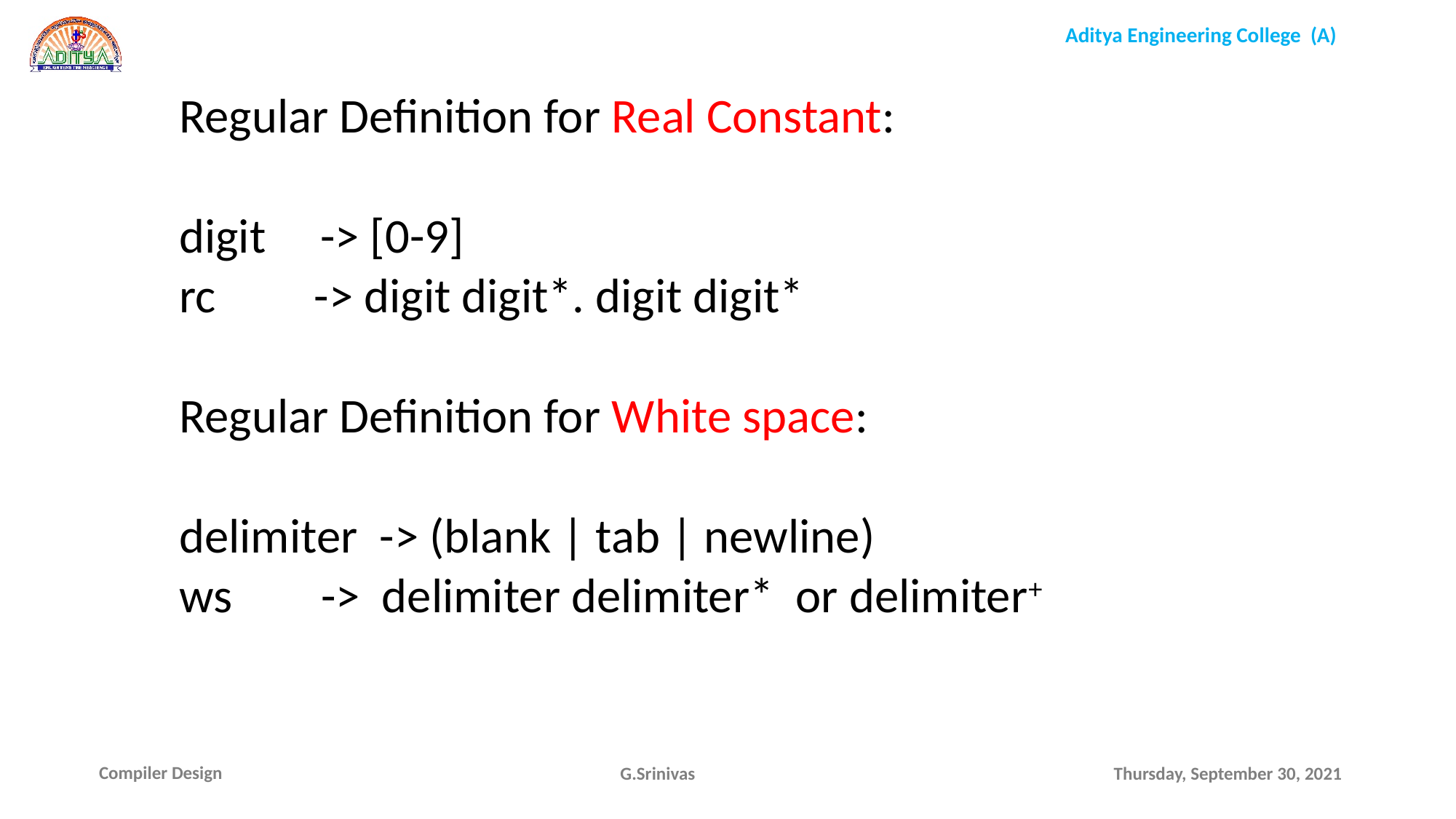

Regular Definition for Real Constant:

digit     -> [0-9]
rc         -> digit digit*. digit digit*

Regular Definition for White space:

delimiter  -> (blank | tab | newline)
ws 	   ->  delimiter delimiter*  or delimiter+

G.Srinivas
Thursday, September 30, 2021